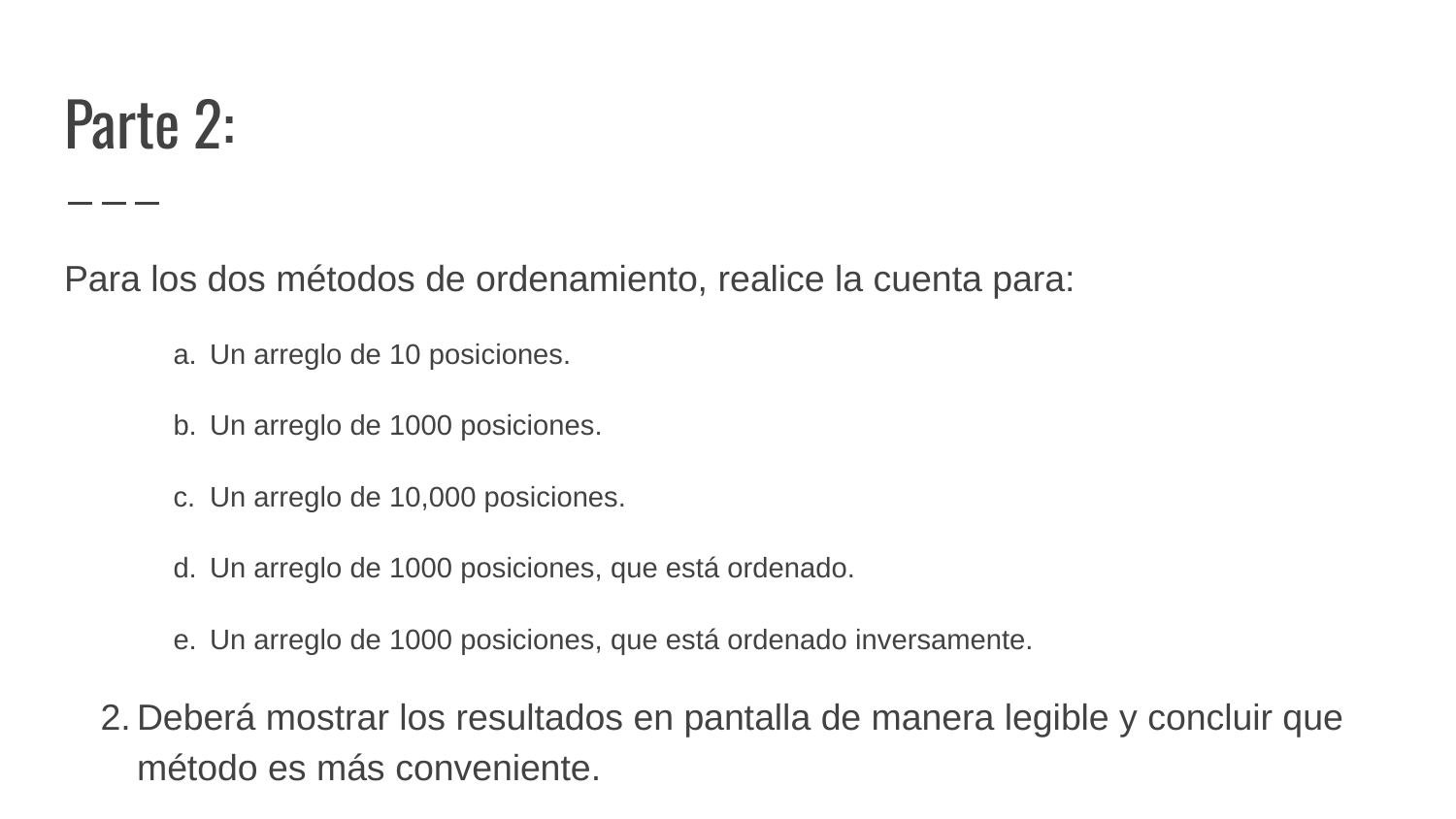

# Parte 2:
Para los dos métodos de ordenamiento, realice la cuenta para:
Un arreglo de 10 posiciones.
Un arreglo de 1000 posiciones.
Un arreglo de 10,000 posiciones.
Un arreglo de 1000 posiciones, que está ordenado.
Un arreglo de 1000 posiciones, que está ordenado inversamente.
Deberá mostrar los resultados en pantalla de manera legible y concluir que método es más conveniente.